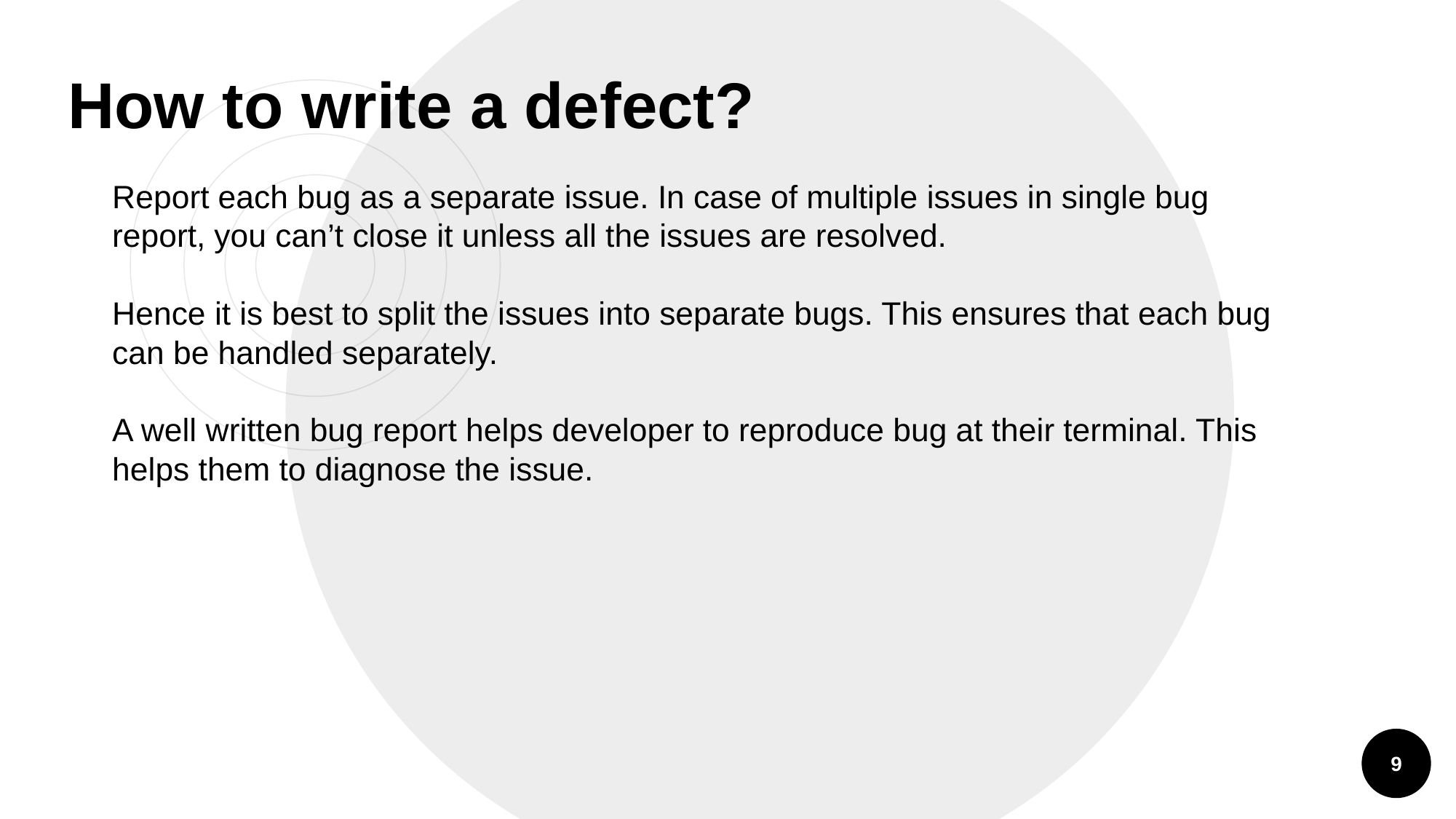

How to write a defect?
Report each bug as a separate issue. In case of multiple issues in single bug report, you can’t close it unless all the issues are resolved.

Hence it is best to split the issues into separate bugs. This ensures that each bug can be handled separately.

A well written bug report helps developer to reproduce bug at their terminal. This helps them to diagnose the issue.

9
9